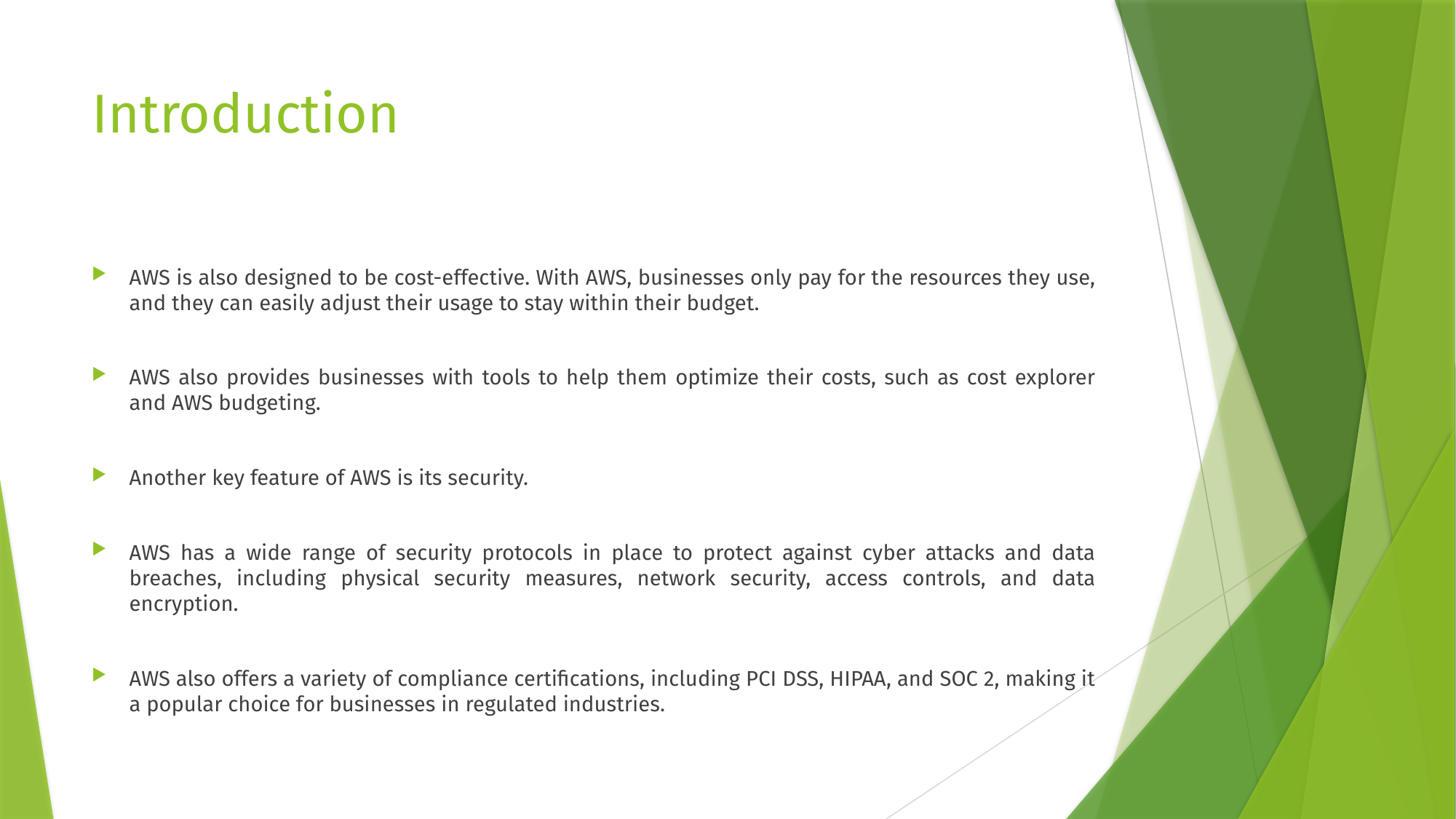

# Introduction
AWS is also designed to be cost-effective. With AWS, businesses only pay for the resources they use, and they can easily adjust their usage to stay within their budget.

AWS also provides businesses with tools to help them optimize their costs, such as cost explorer and AWS budgeting.

Another key feature of AWS is its security.

AWS has a wide range of security protocols in place to protect against cyber attacks and data breaches, including physical security measures, network security, access controls, and data encryption.

AWS also offers a variety of compliance certifications, including PCI DSS, HIPAA, and SOC 2, making it a popular choice for businesses in regulated industries.